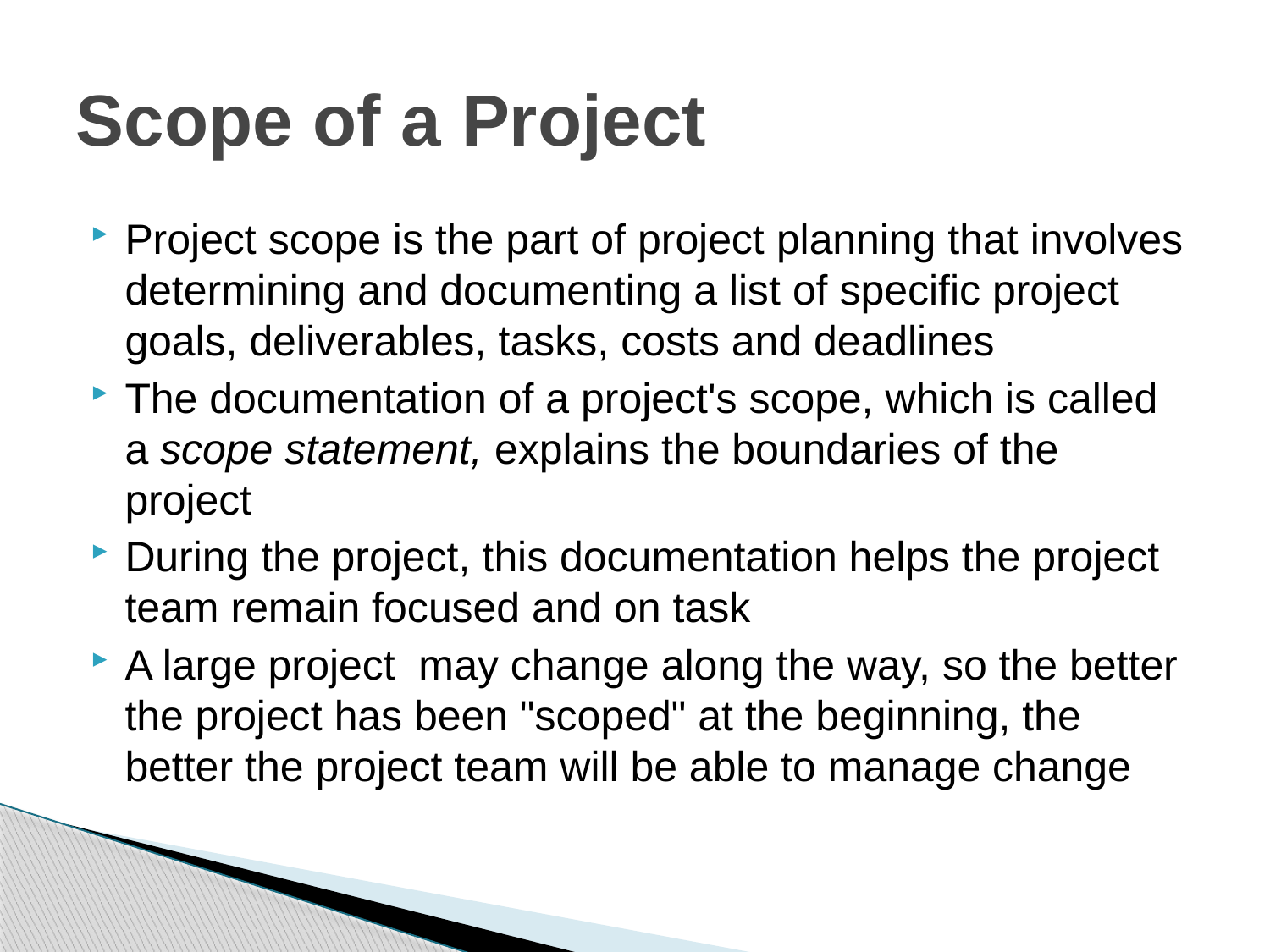

# Scope of a Project
Project scope is the part of project planning that involves determining and documenting a list of specific project goals, deliverables, tasks, costs and deadlines
The documentation of a project's scope, which is called a scope statement, explains the boundaries of the project
During the project, this documentation helps the project team remain focused and on task
A large project  may change along the way, so the better the project has been "scoped" at the beginning, the better the project team will be able to manage change